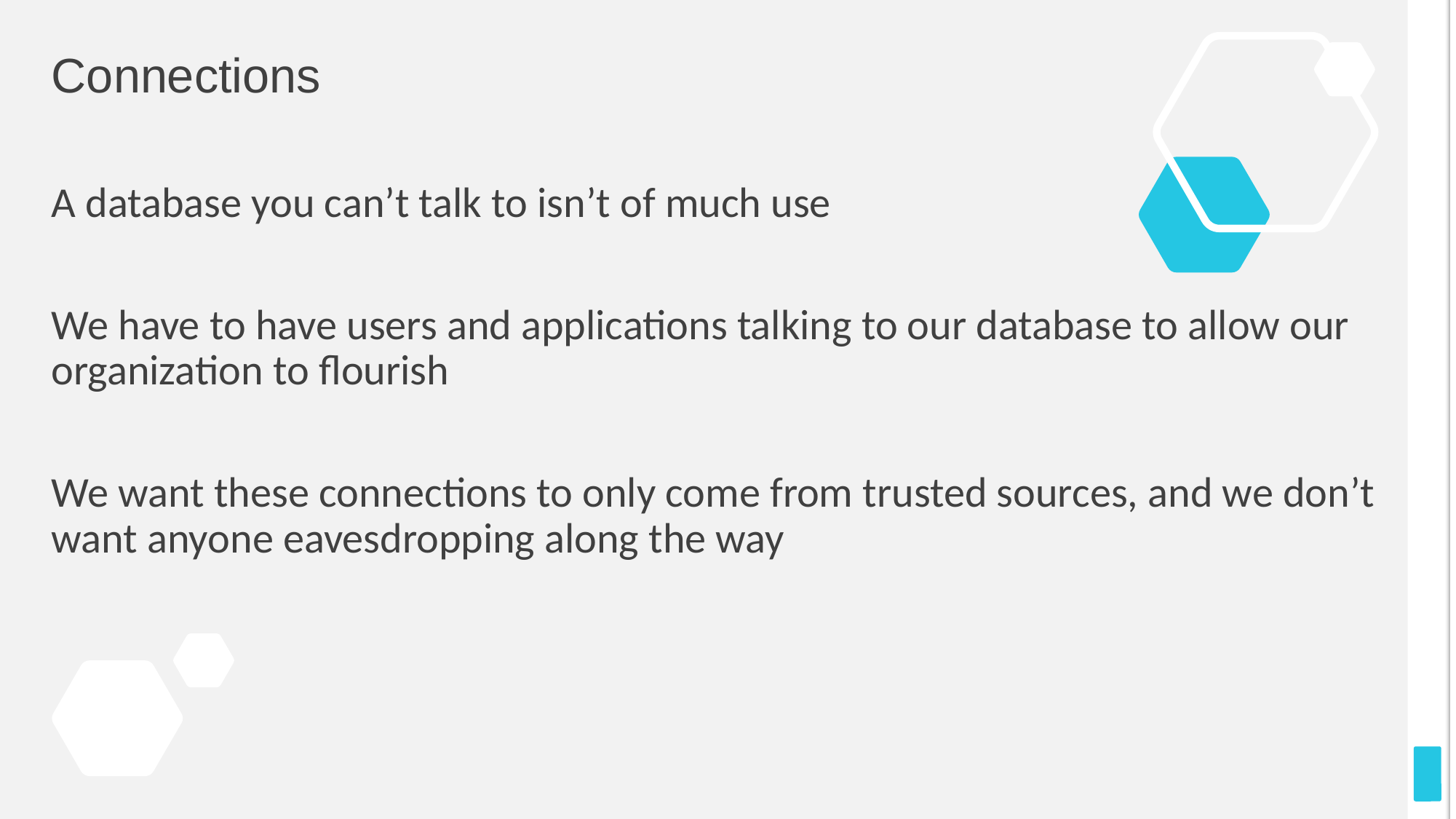

# Connections
A database you can’t talk to isn’t of much use

We have to have users and applications talking to our database to allow our organization to flourish

We want these connections to only come from trusted sources, and we don’t want anyone eavesdropping along the way